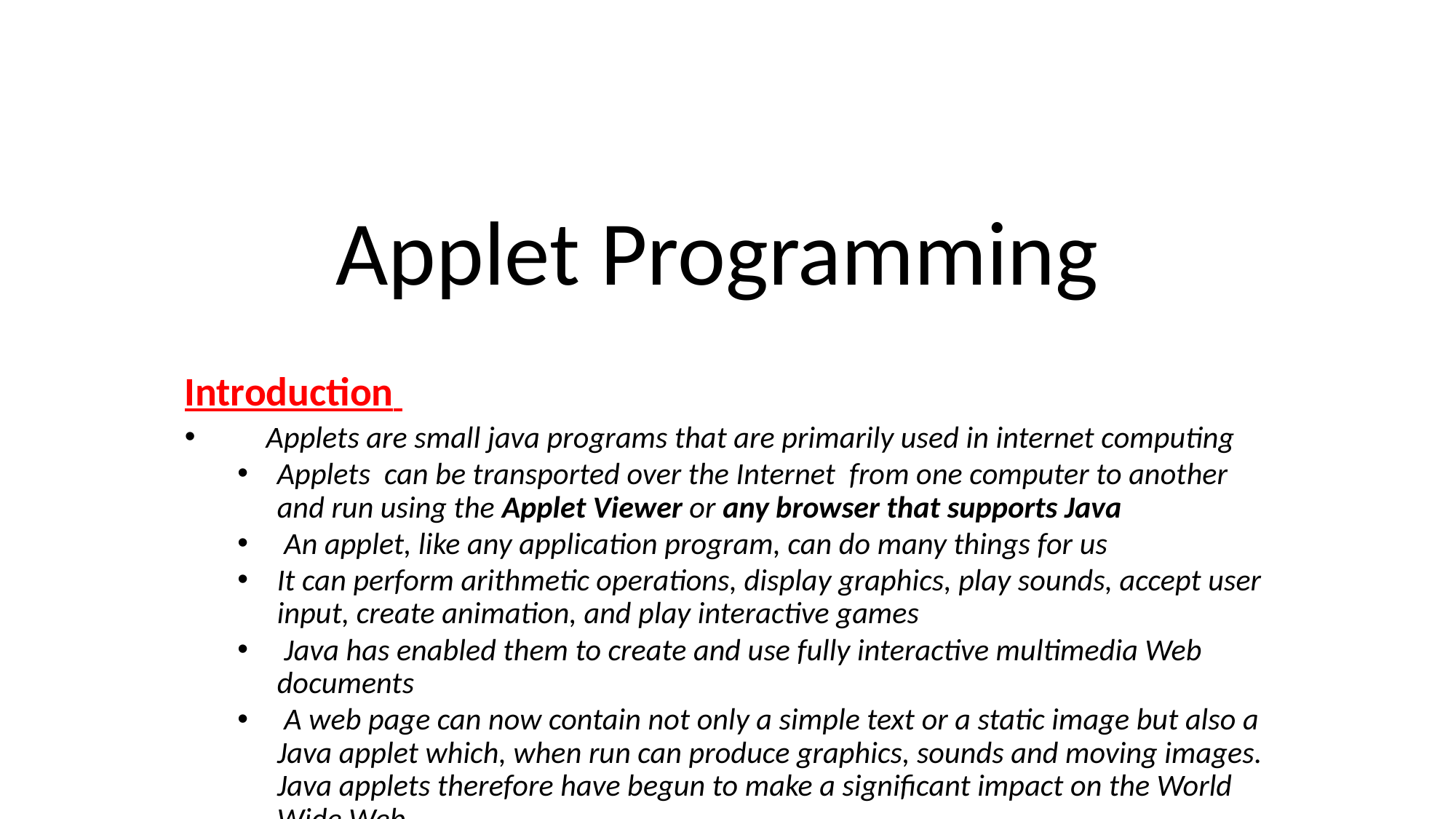

# Applet Programming

Introduction
Applets are small java programs that are primarily used in internet computing
Applets  can be transported over the Internet  from one computer to another and run using the Applet Viewer or any browser that supports Java
 An applet, like any application program, can do many things for us
It can perform arithmetic operations, display graphics, play sounds, accept user input, create animation, and play interactive games
 Java has enabled them to create and use fully interactive multimedia Web documents
 A web page can now contain not only a simple text or a static image but also a Java applet which, when run can produce graphics, sounds and moving images. Java applets therefore have begun to make a significant impact on the World Wide Web.